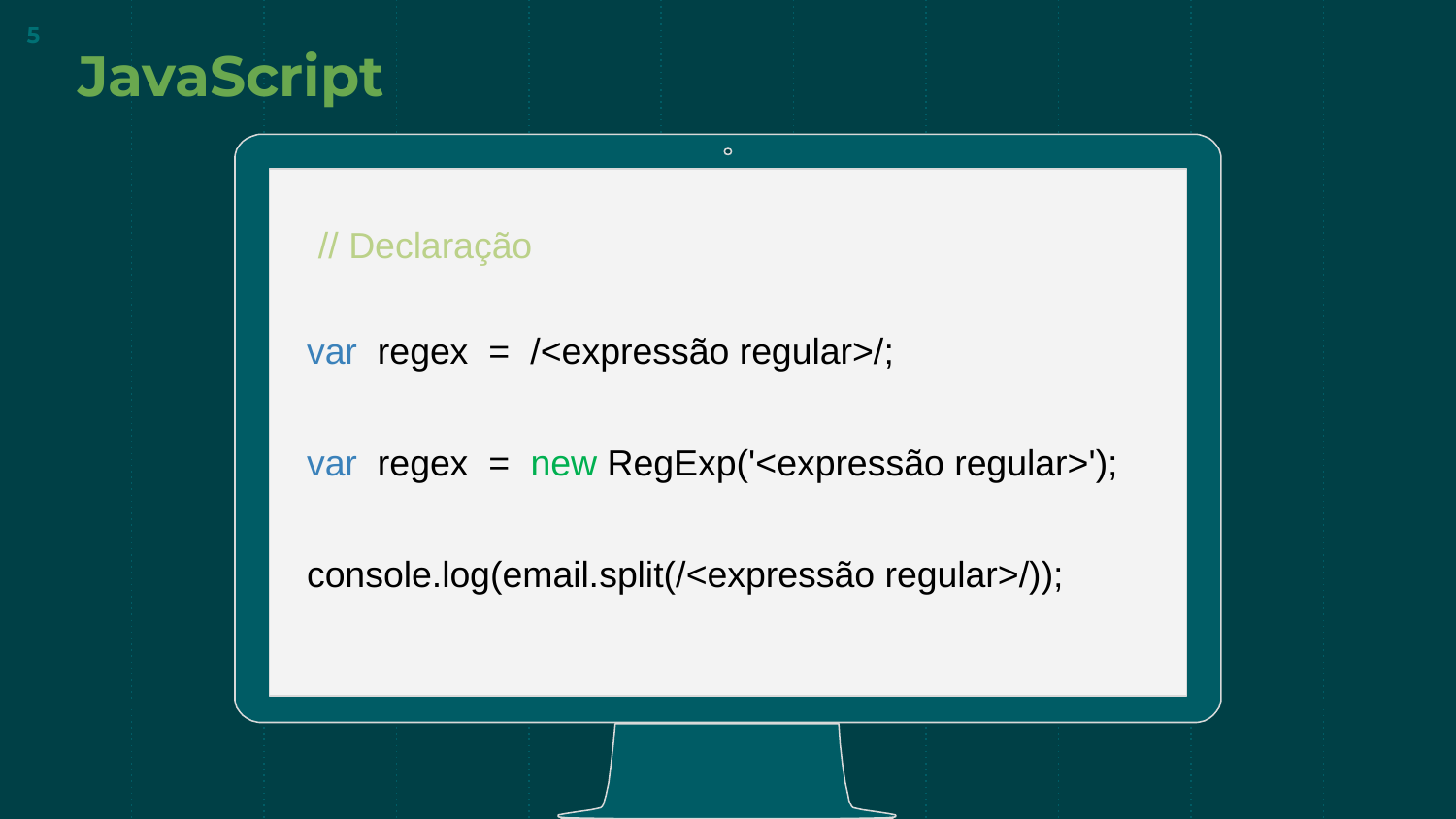

5
JavaScript

// Declaração

var  regex  =  /<expressão regular>/;

var  regex  =  new RegExp('<expressão regular>');

console.log(email.split(/<expressão regular>/));